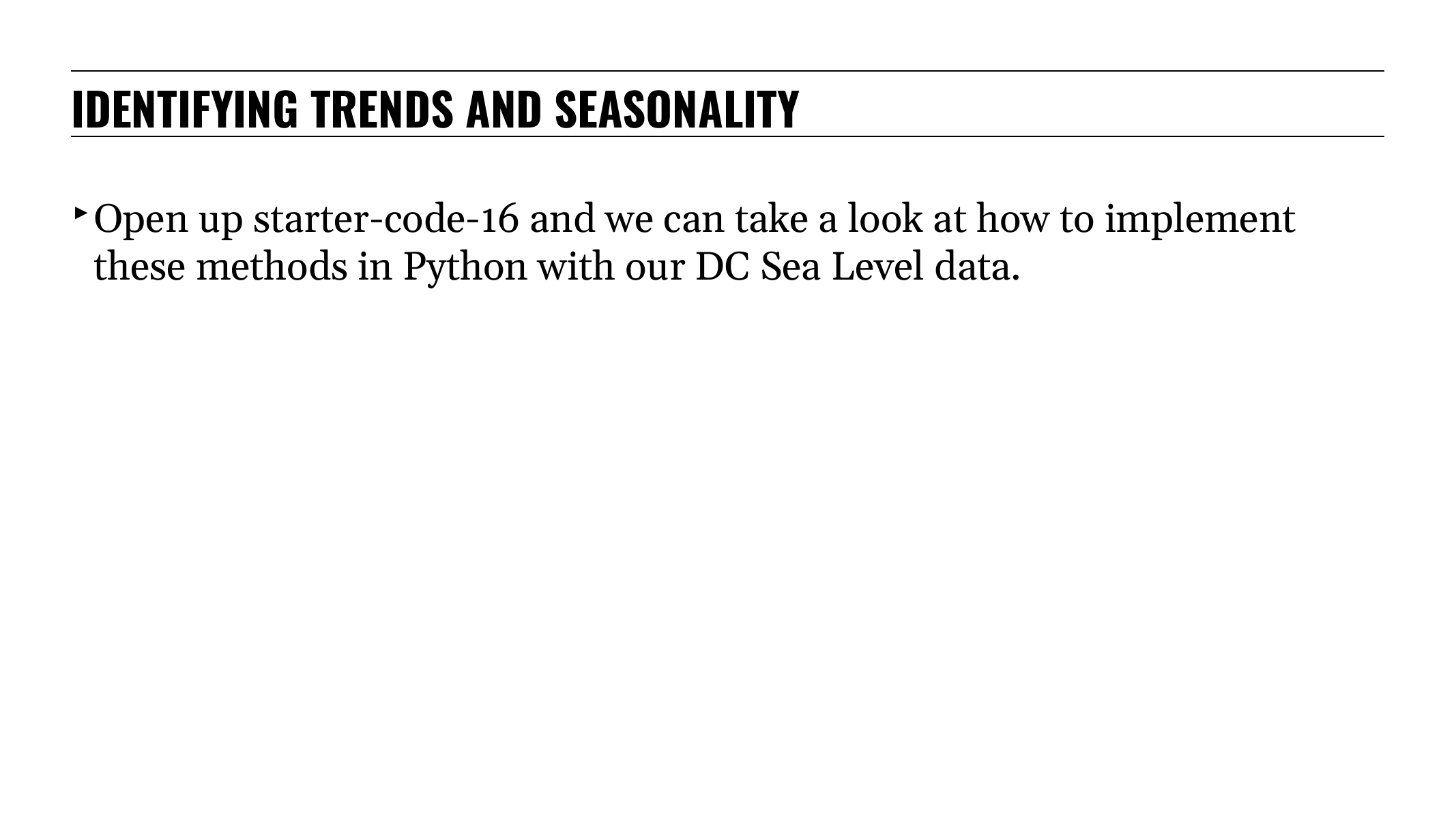

IDENTIFYING TRENDS AND SEASONALITY

Open up starter-code-16 and we can take a look at how to implement these methods in Python with our DC Sea Level data.